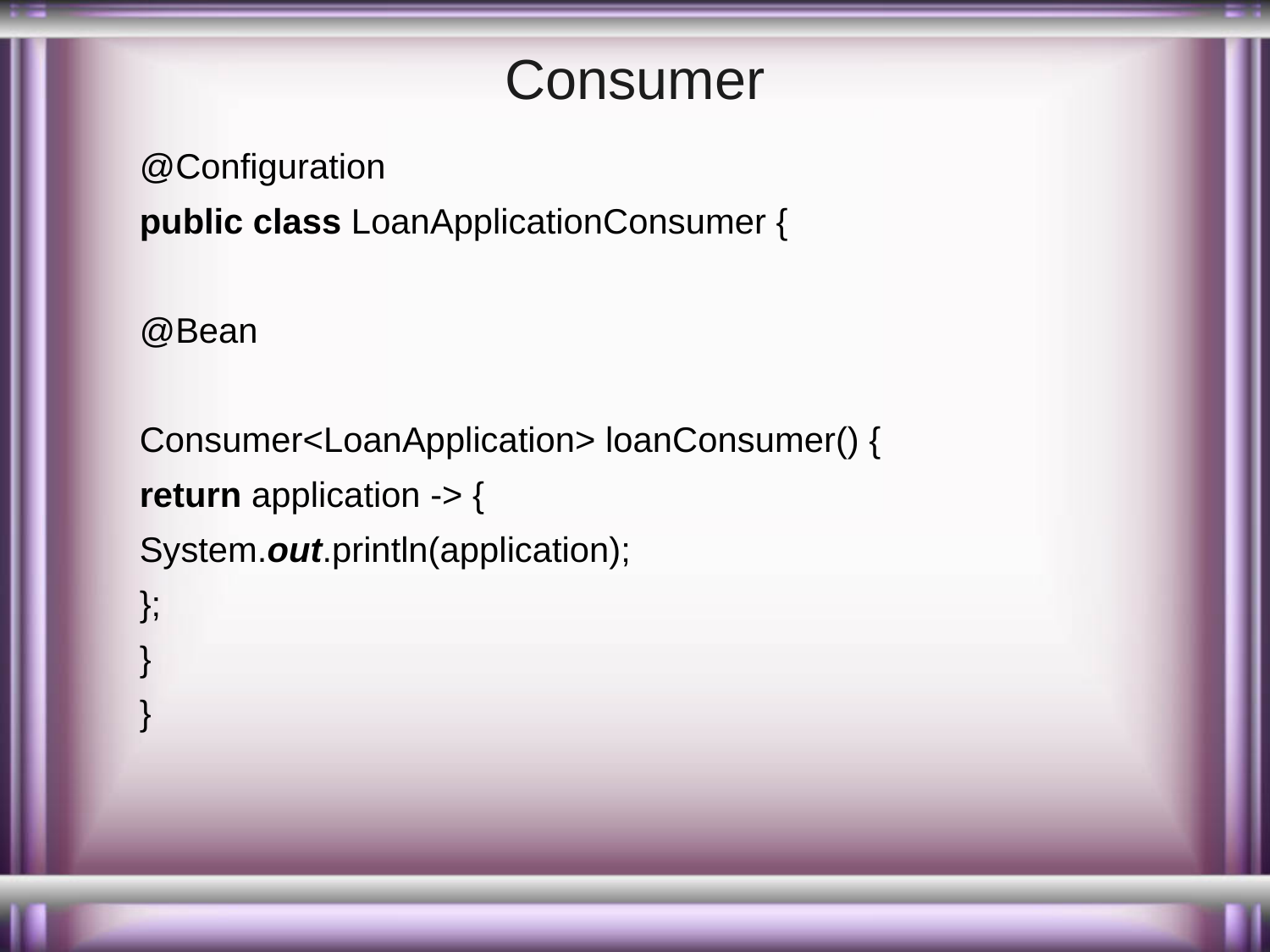

# Consumer
@Configuration
public class LoanApplicationConsumer {

@Bean

Consumer<LoanApplication> loanConsumer() {
return application -> {
System.out.println(application);
};
}
}